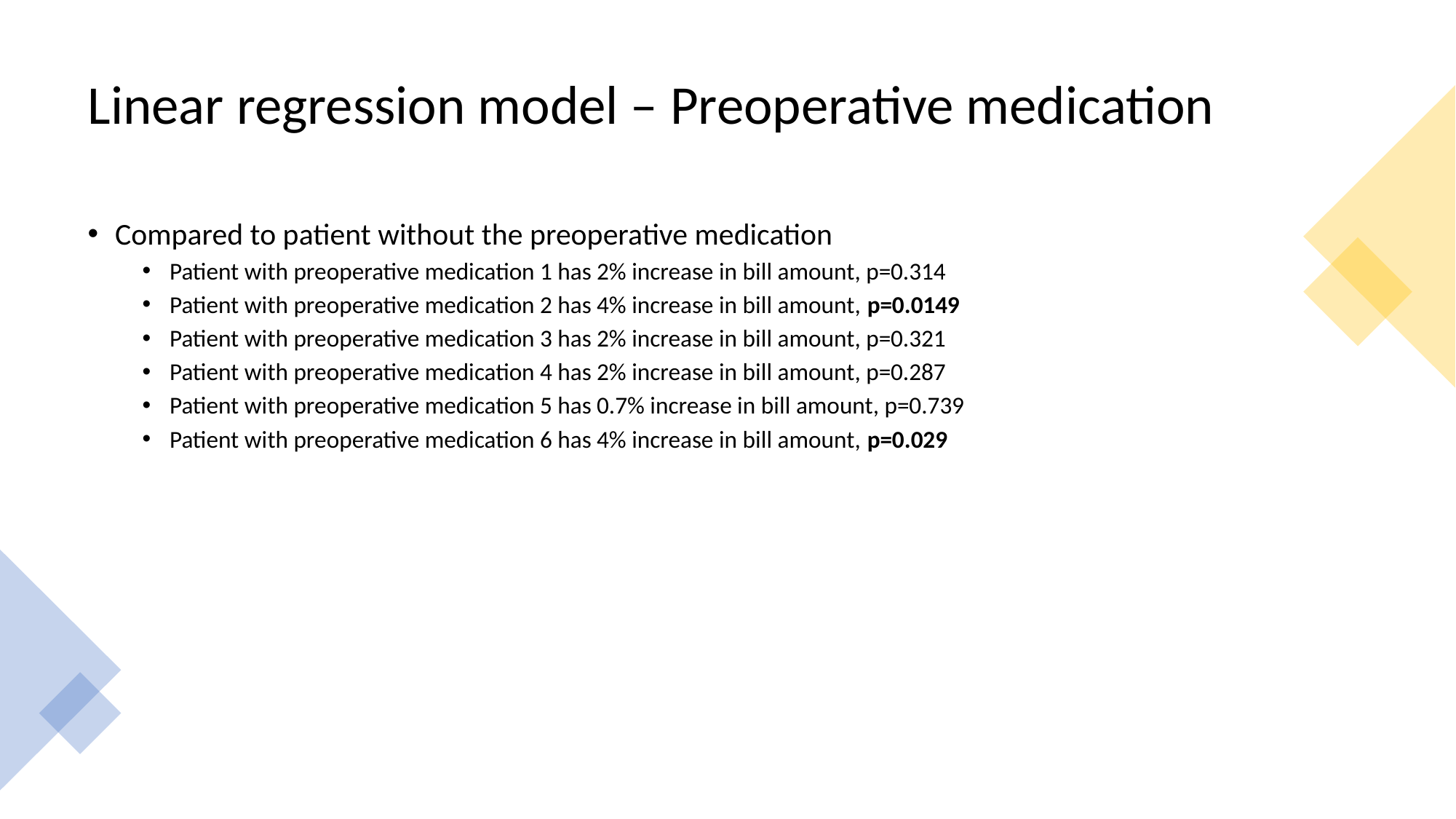

# Linear regression model – Preoperative medication

Compared to patient without the preoperative medication
Patient with preoperative medication 1 has 2% increase in bill amount, p=0.314
Patient with preoperative medication 2 has 4% increase in bill amount, p=0.0149
Patient with preoperative medication 3 has 2% increase in bill amount, p=0.321
Patient with preoperative medication 4 has 2% increase in bill amount, p=0.287
Patient with preoperative medication 5 has 0.7% increase in bill amount, p=0.739
Patient with preoperative medication 6 has 4% increase in bill amount, p=0.029